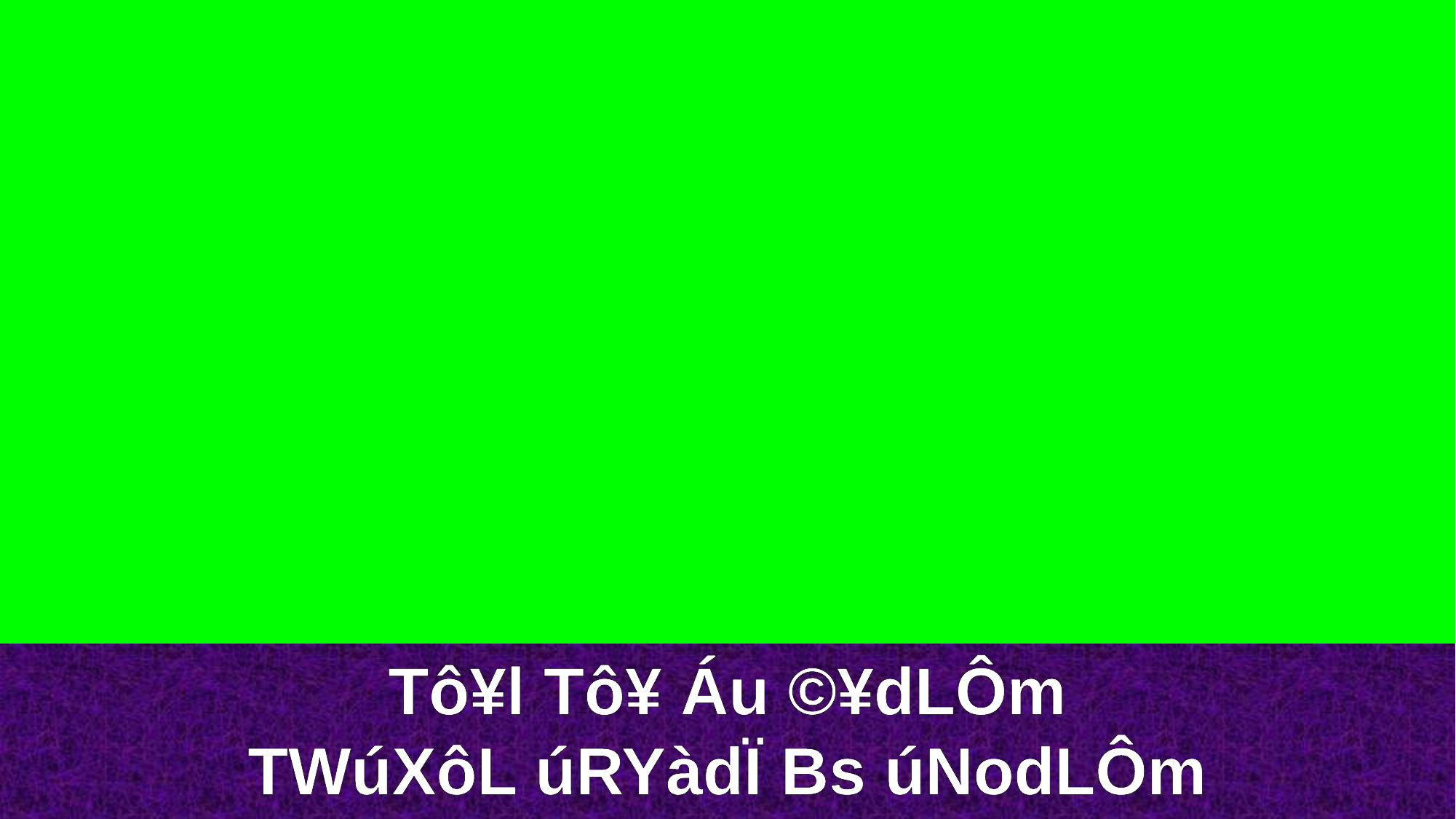

Tô¥l Tô¥ Áu ©¥dLÔm
TWúXôL úRYàdÏ Bs úNodLÔm